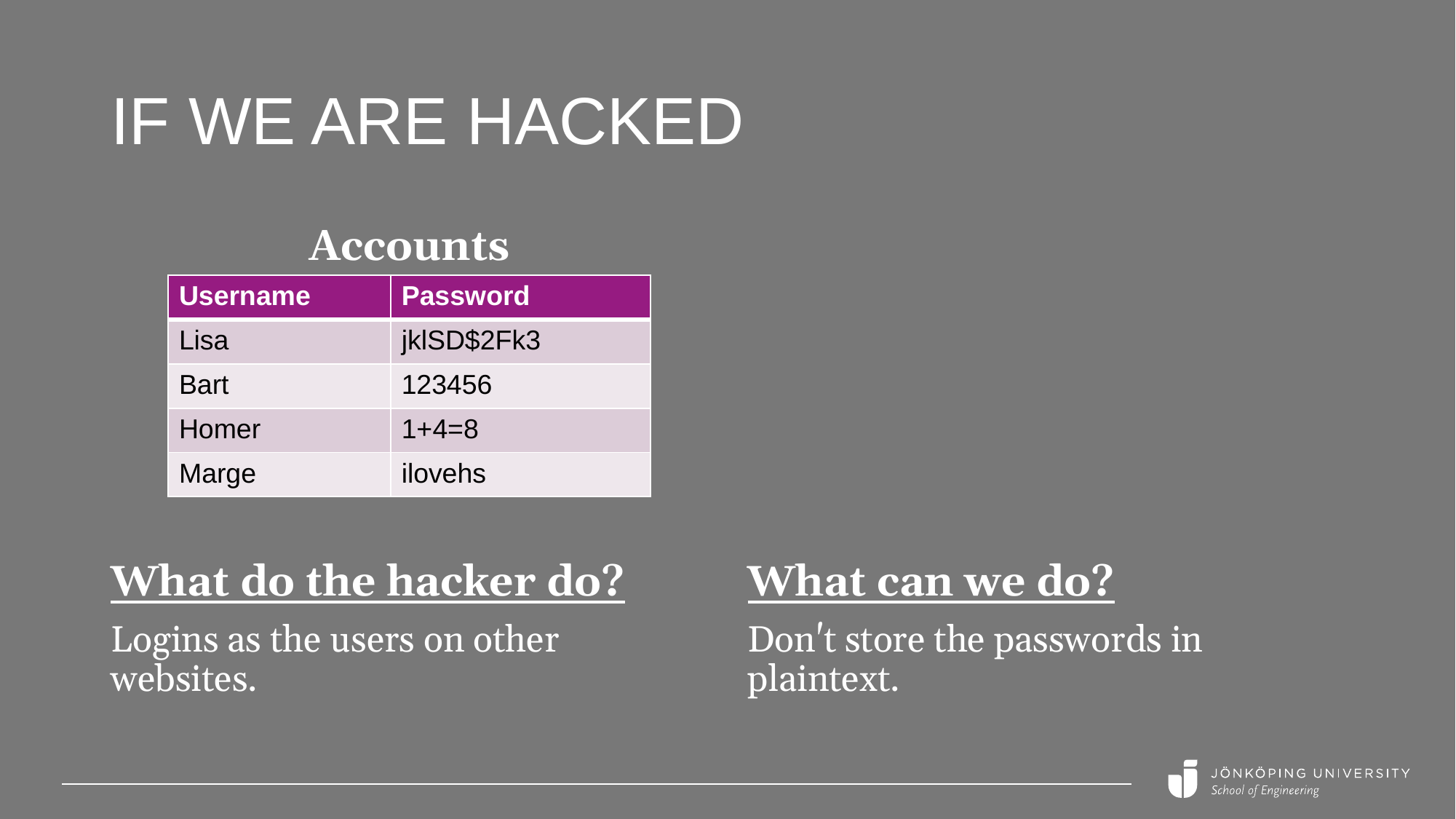

# If we are Hacked
Accounts
| Username | Password |
| --- | --- |
| Lisa | jklSD$2Fk3 |
| Bart | 123456 |
| Homer | 1+4=8 |
| Marge | ilovehs |
What do the hacker do?
Logins as the users on other websites.
What can we do?
Don't store the passwords in plaintext.